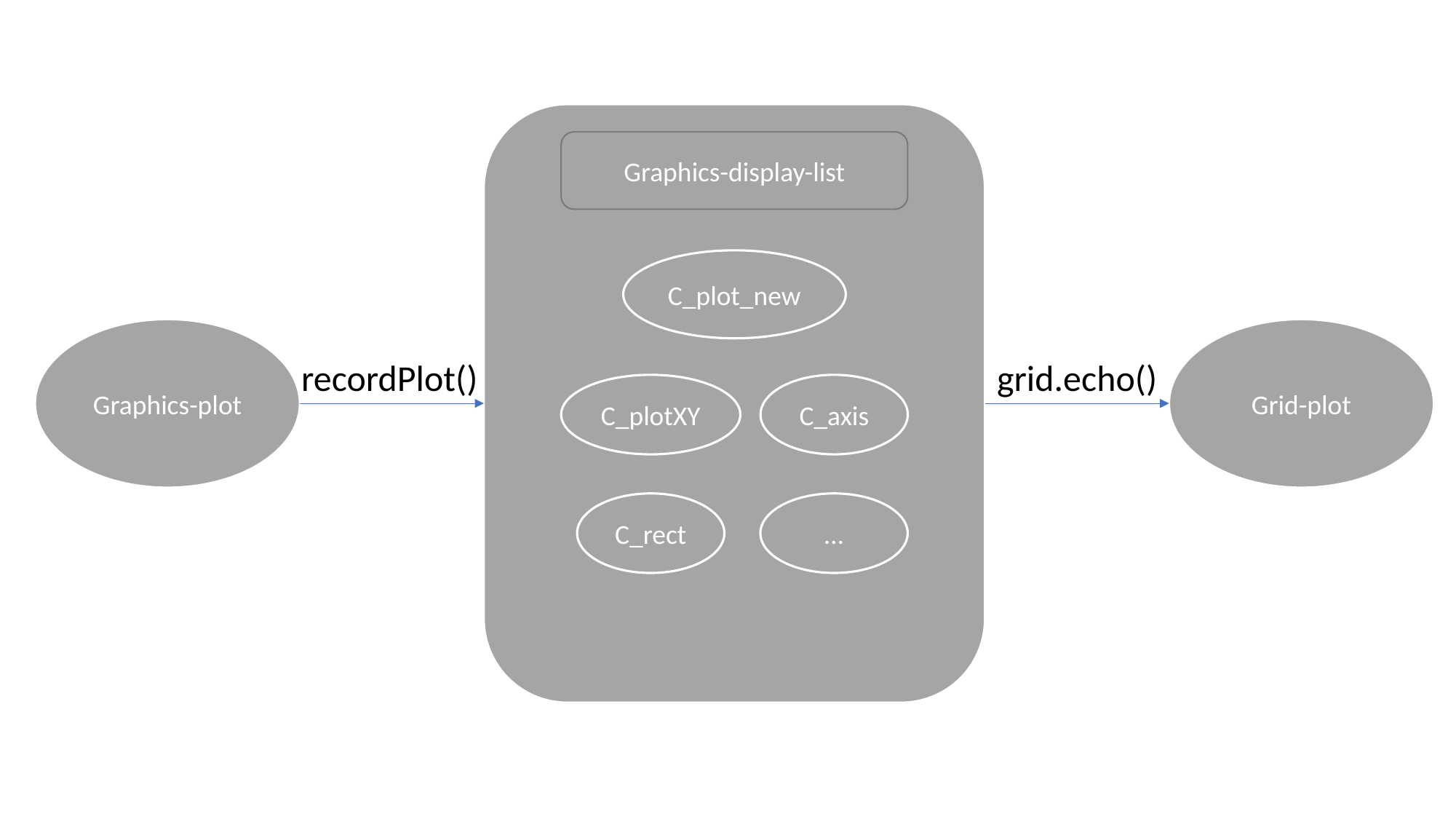

Graphics-display-list
C_plot_new
Graphics-plot
Grid-plot
recordPlot()
grid.echo()
C_plotXY
C_axis
C_rect
…